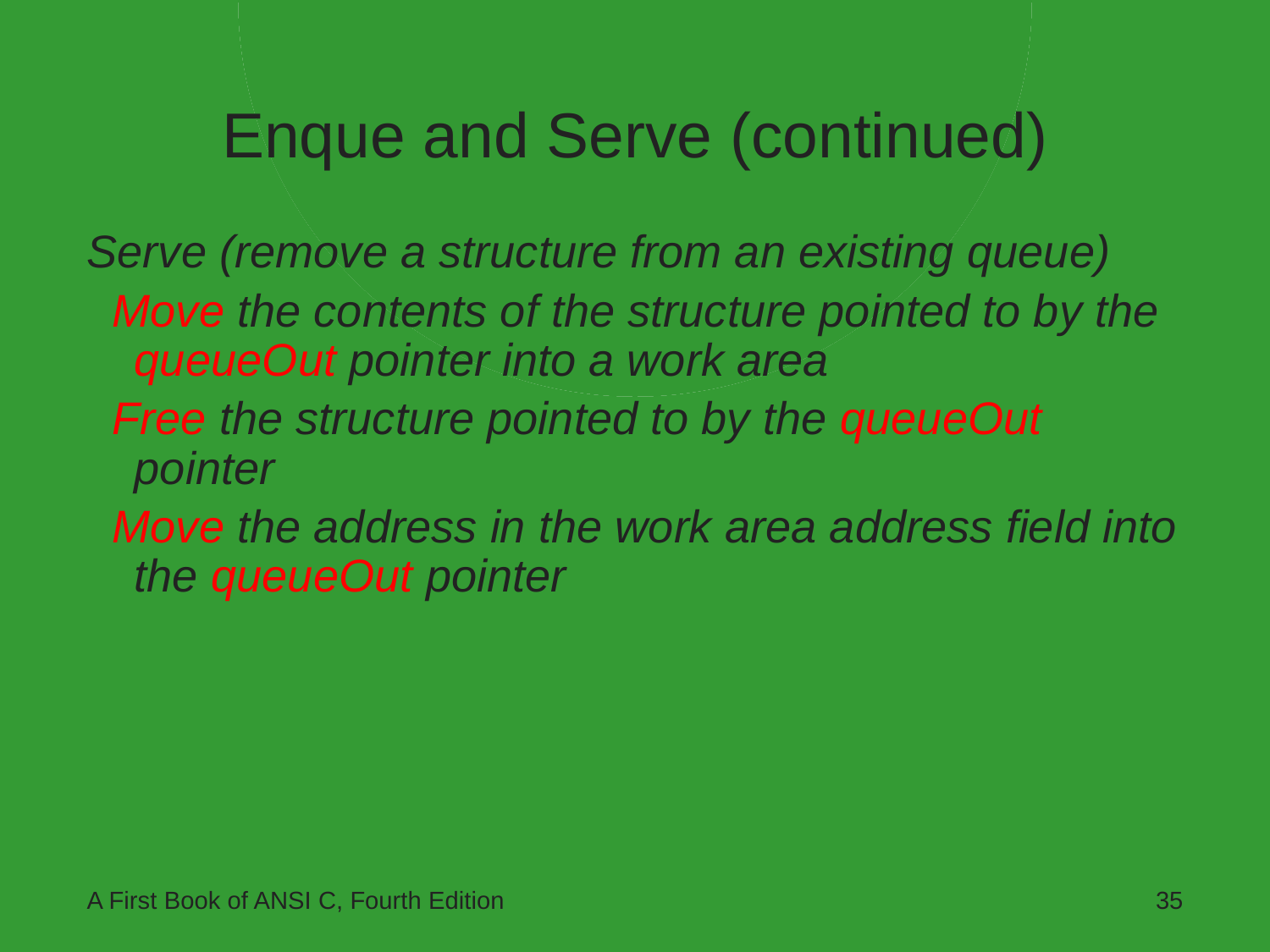

# Enque and Serve (continued)
Serve (remove a structure from an existing queue)
  Move the contents of the structure pointed to by the queueOut pointer into a work area
  Free the structure pointed to by the queueOut pointer
  Move the address in the work area address field into the queueOut pointer
A First Book of ANSI C, Fourth Edition
35